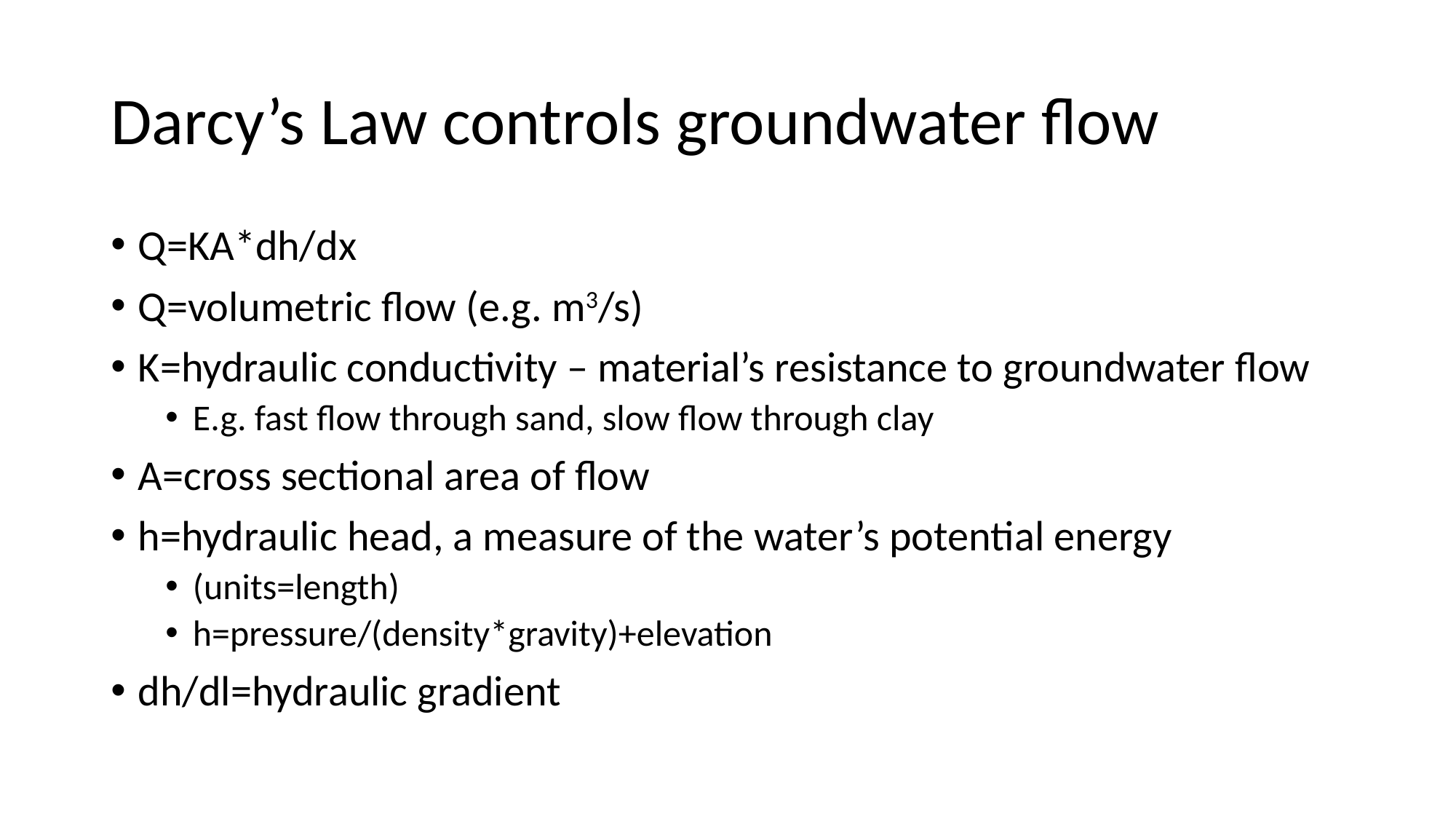

# Darcy’s Law controls groundwater flow
Q=KA*dh/dx
Q=volumetric flow (e.g. m3/s)
K=hydraulic conductivity – material’s resistance to groundwater flow
E.g. fast flow through sand, slow flow through clay
A=cross sectional area of flow
h=hydraulic head, a measure of the water’s potential energy
(units=length)
h=pressure/(density*gravity)+elevation
dh/dl=hydraulic gradient